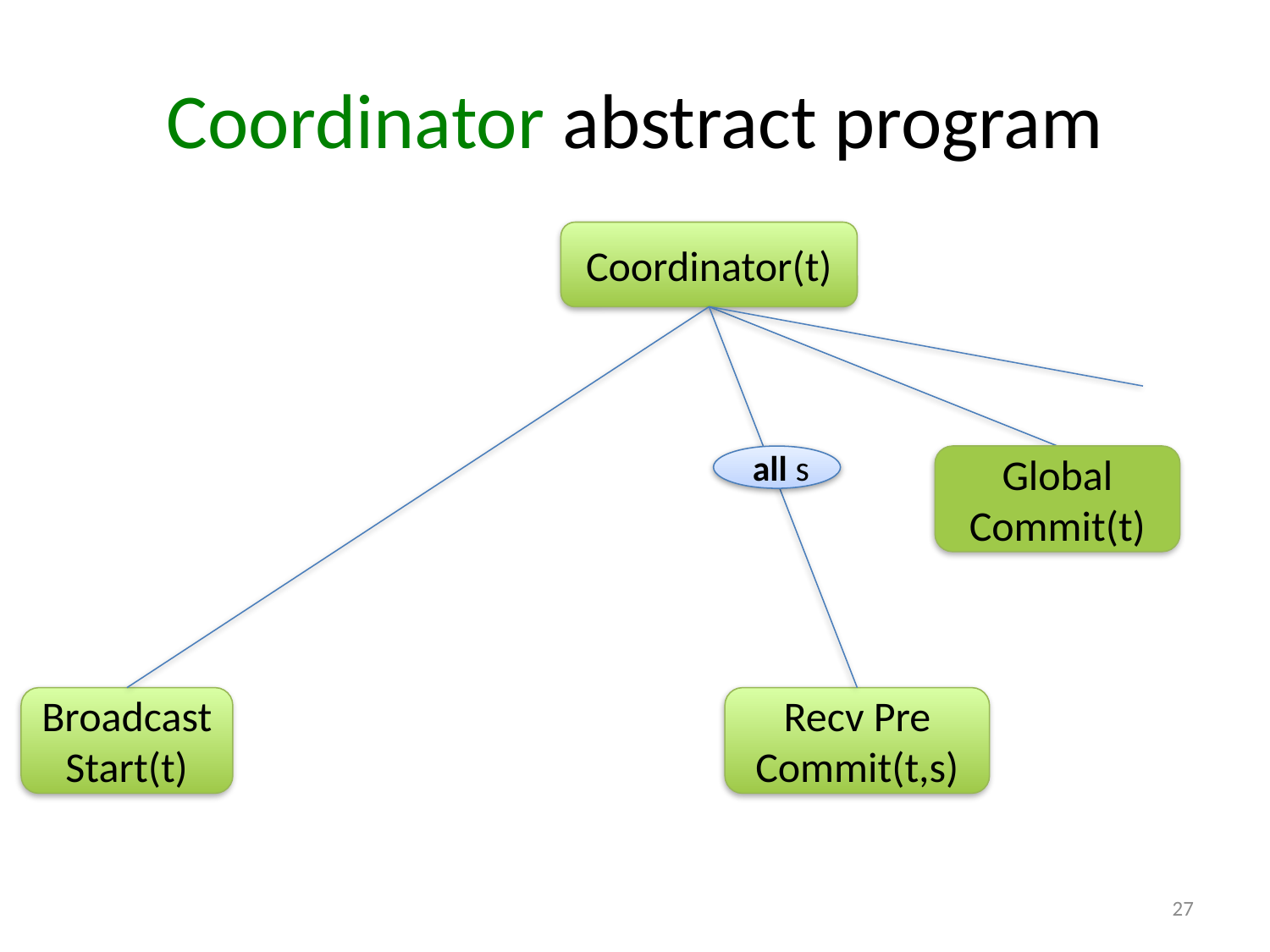

# Coordinator abstract program

Coordinator(t)
 all s
Global Commit(t)
Broadcast Start(t)
Recv Pre Commit(t,s)
27